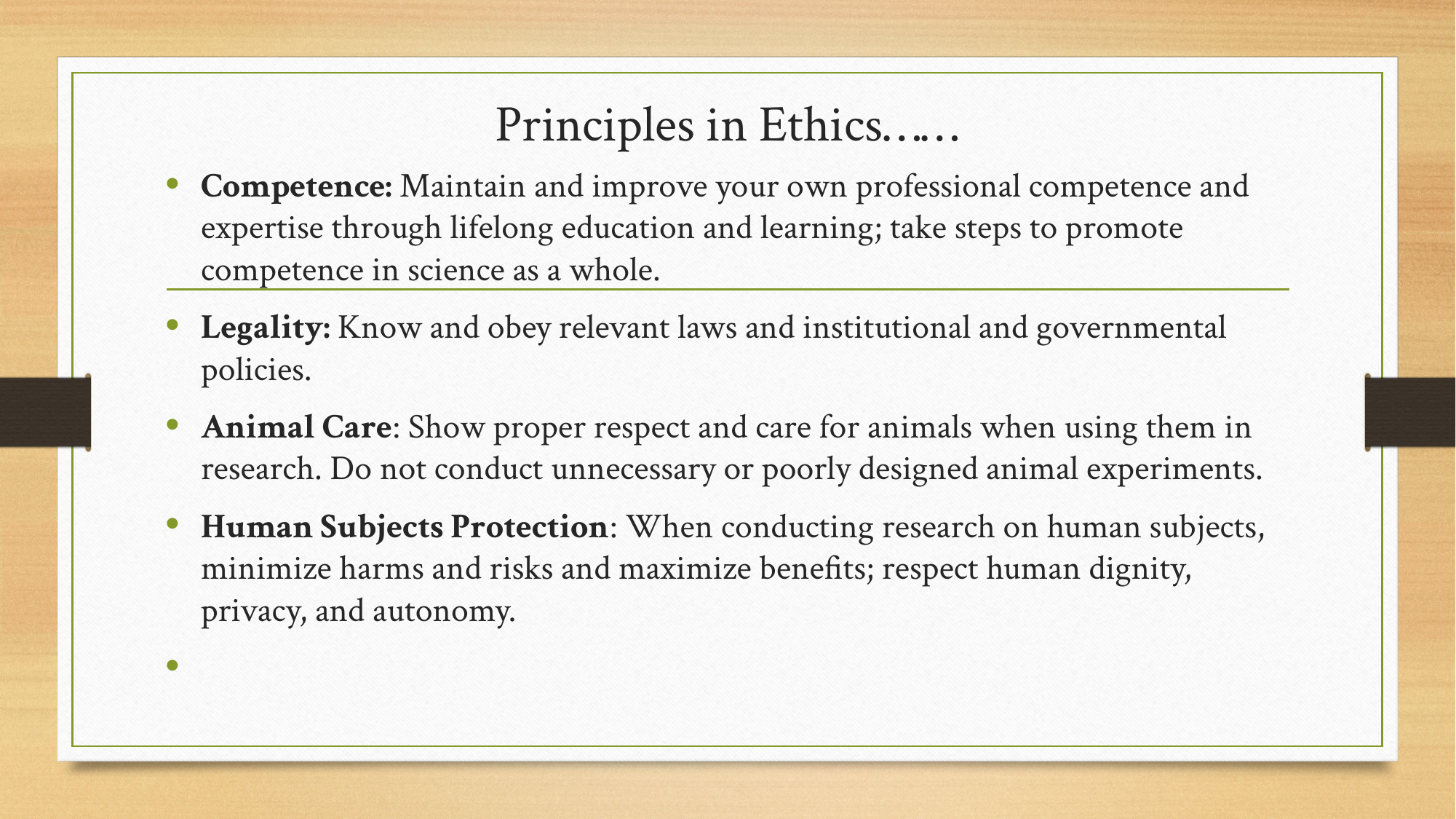

# Principles in Ethics……
Competence: Maintain and improve your own professional competence and expertise through lifelong education and learning; take steps to promote competence in science as a whole.
Legality: Know and obey relevant laws and institutional and governmental policies.
Animal Care: Show proper respect and care for animals when using them in research. Do not conduct unnecessary or poorly designed animal experiments.
Human Subjects Protection: When conducting research on human subjects, minimize harms and risks and maximize benefits; respect human dignity, privacy, and autonomy.